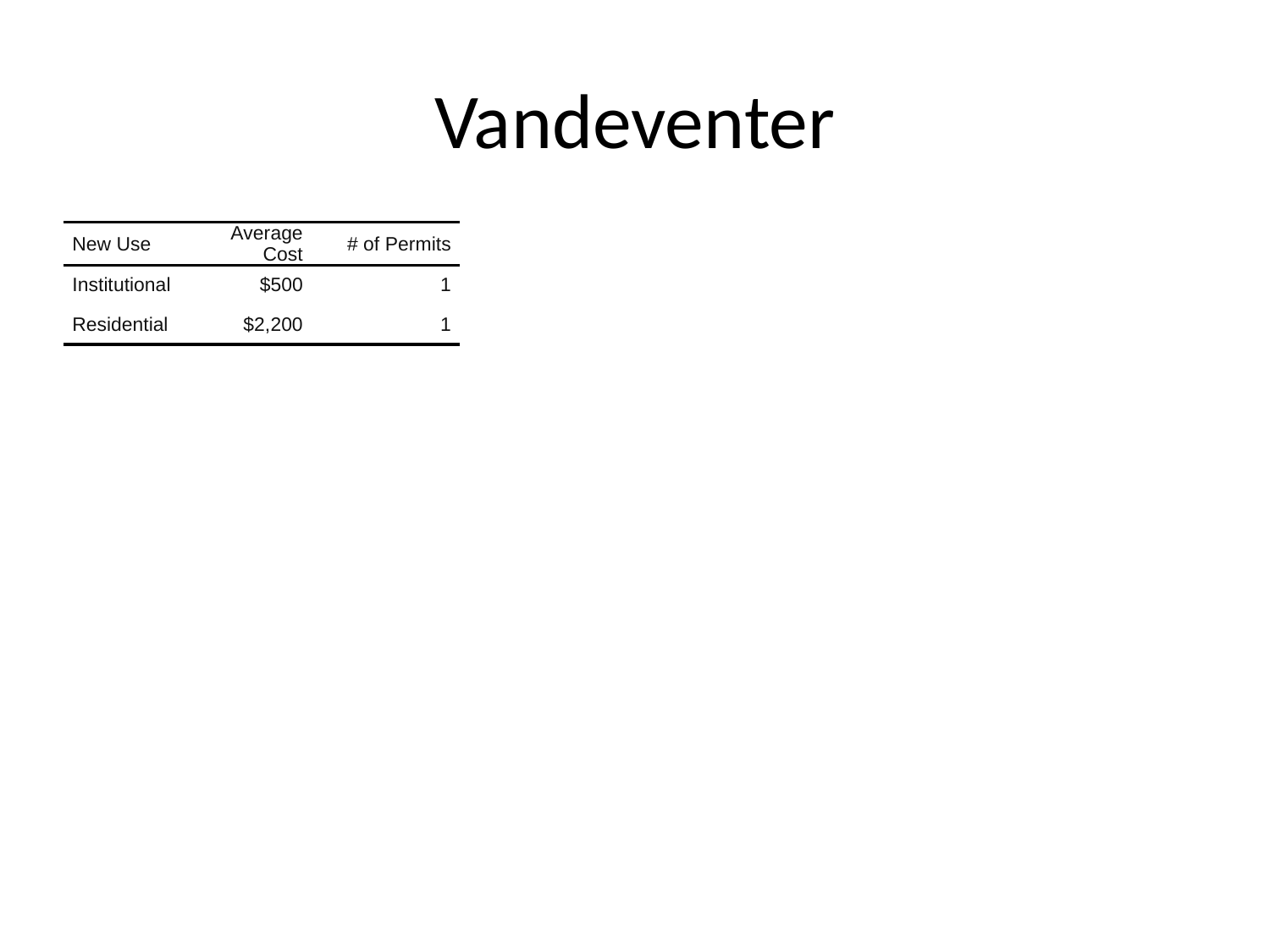

# Vandeventer
| New Use | Average Cost | # of Permits |
| --- | --- | --- |
| Institutional | $500 | 1 |
| Residential | $2,200 | 1 |